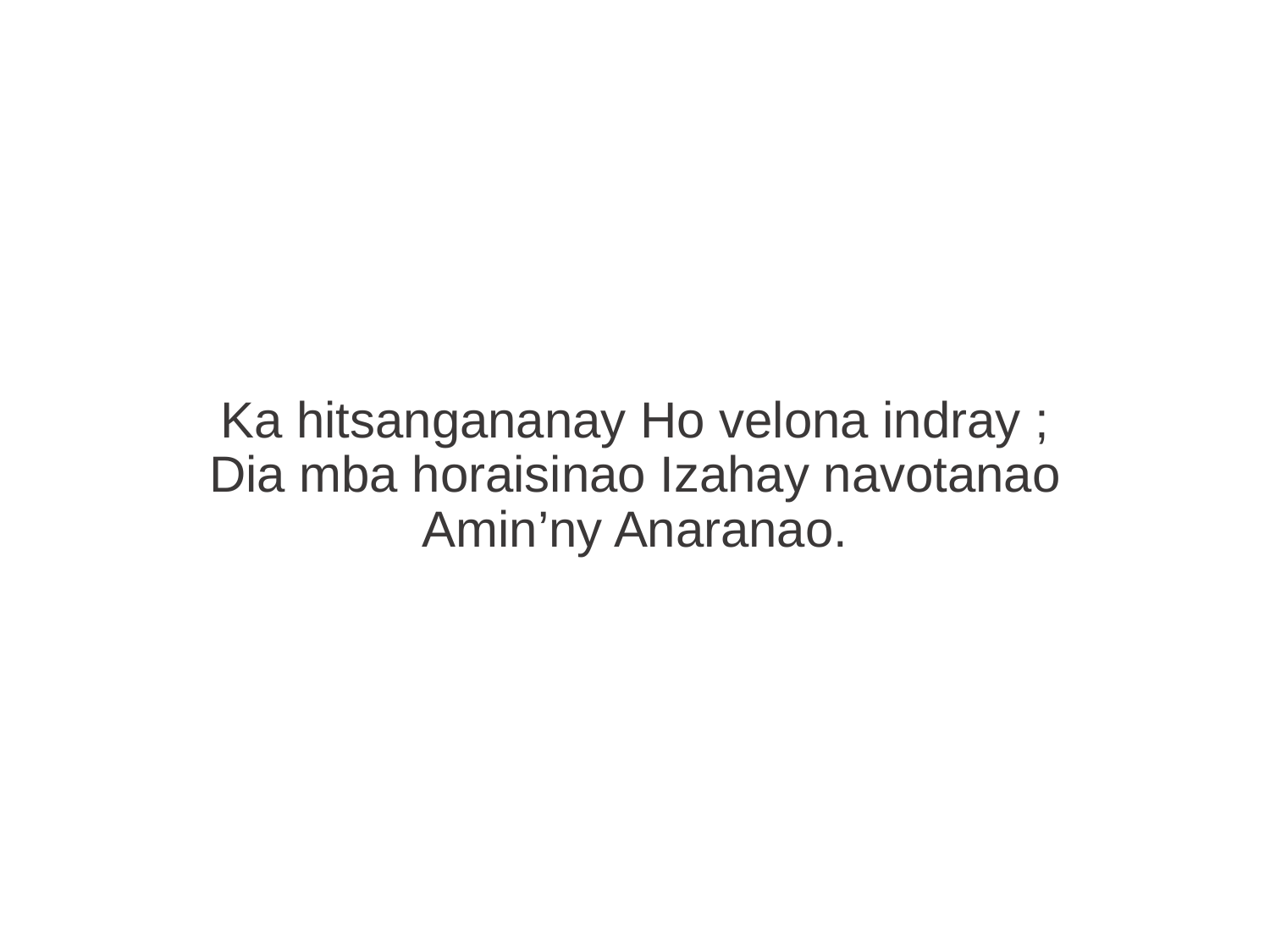

Ka hitsangananay Ho velona indray ;
Dia mba horaisinao Izahay navotanao
Amin’ny Anaranao.